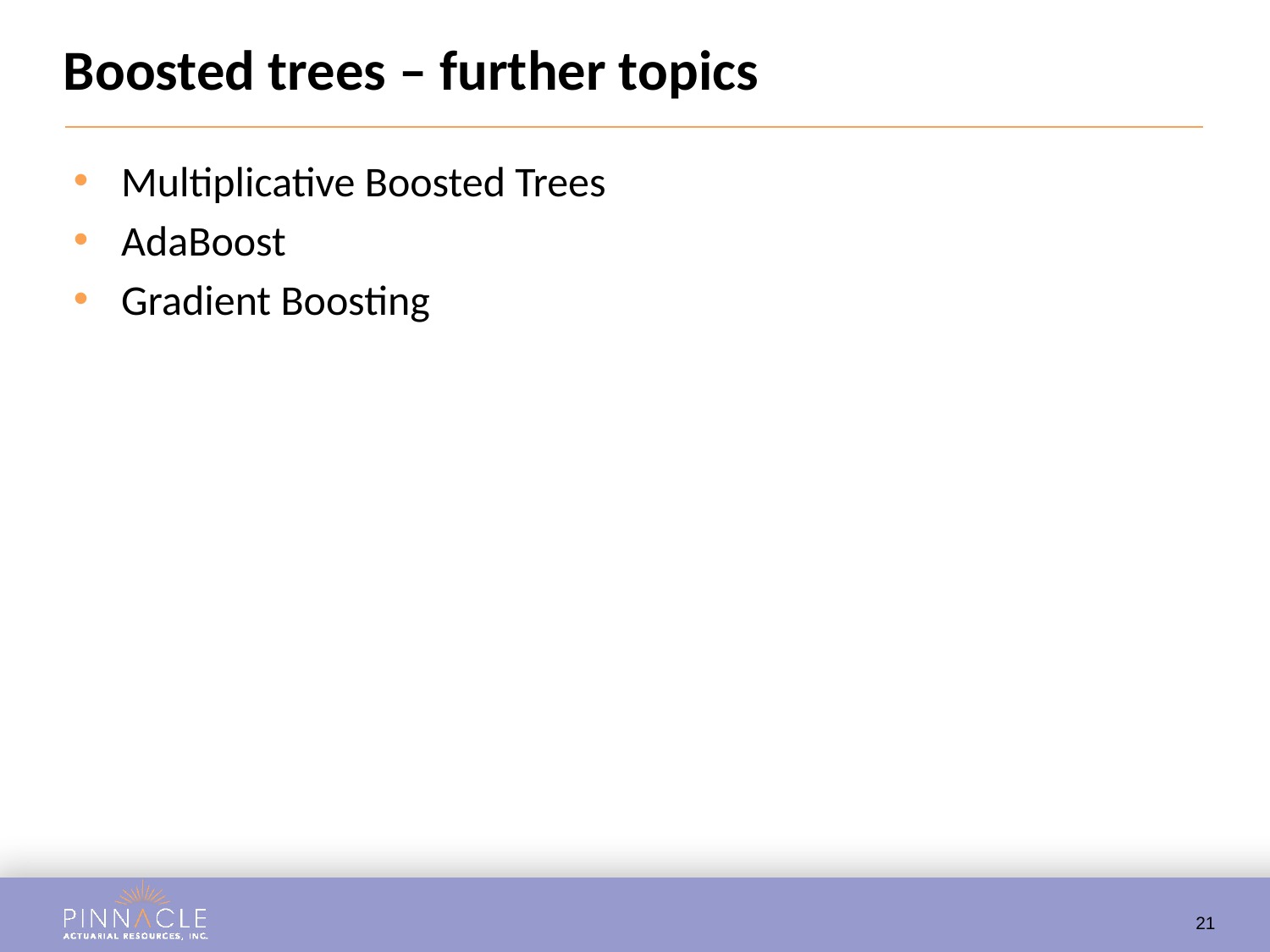

# Boosted trees – further topics
Multiplicative Boosted Trees
AdaBoost
Gradient Boosting